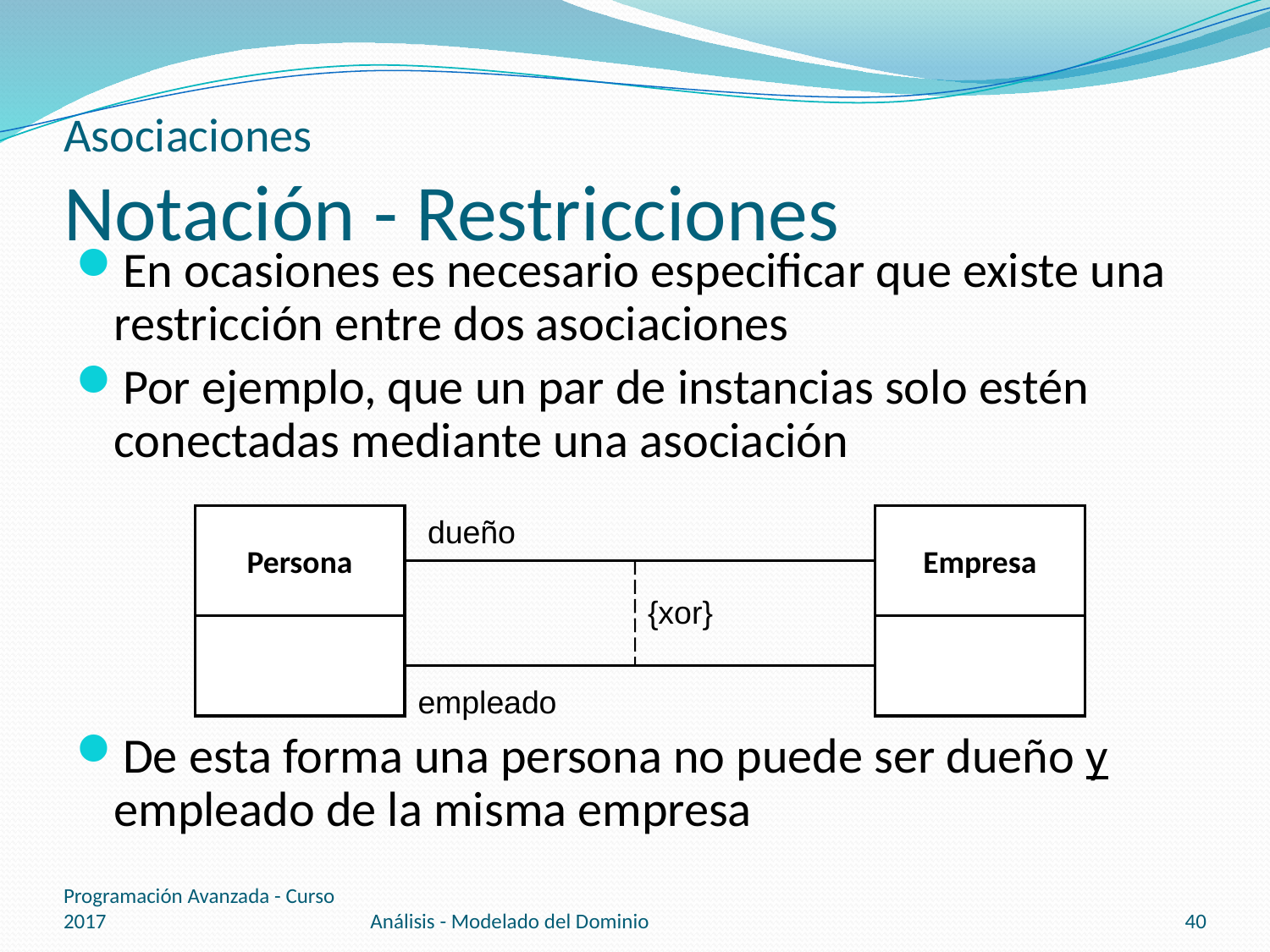

# Asociaciones Notación - Restricciones
En ocasiones es necesario especificar que existe una restricción entre dos asociaciones
Por ejemplo, que un par de instancias solo estén conectadas mediante una asociación

De esta forma una persona no puede ser dueño y empleado de la misma empresa
Persona
dueño
Empresa

{xor}

empleado
Programación Avanzada - Curso 2017
Análisis - Modelado del Dominio
40